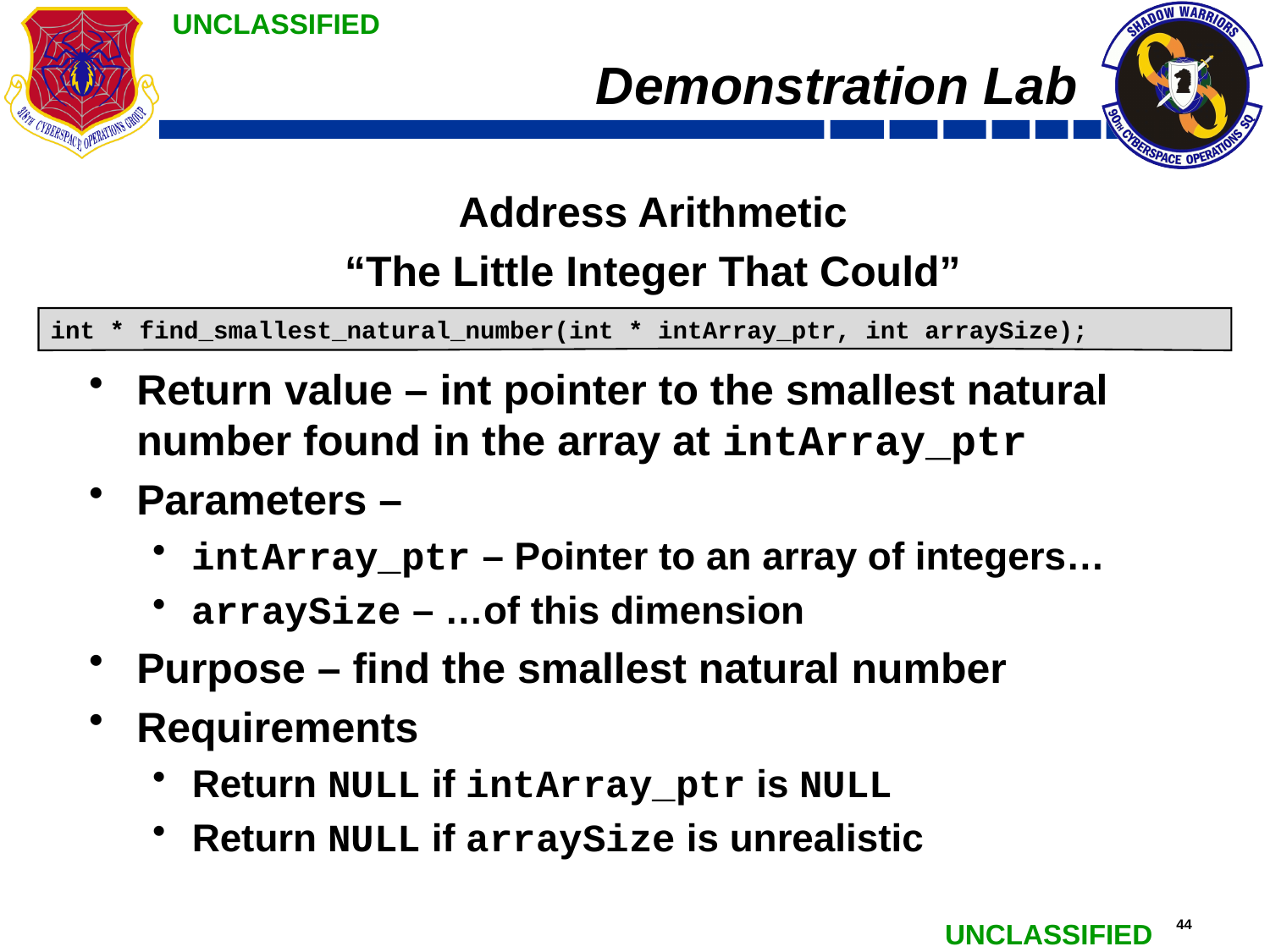

# Demonstration Lab
Address Arithmetic
“The Little Integer That Could”

Return value – int pointer to the smallest natural number found in the array at intArray_ptr
Parameters –
intArray_ptr – Pointer to an array of integers…
arraySize – …of this dimension
Purpose – find the smallest natural number
Requirements
Return NULL if intArray_ptr is NULL
Return NULL if arraySize is unrealistic
int * find_smallest_natural_number(int * intArray_ptr, int arraySize);